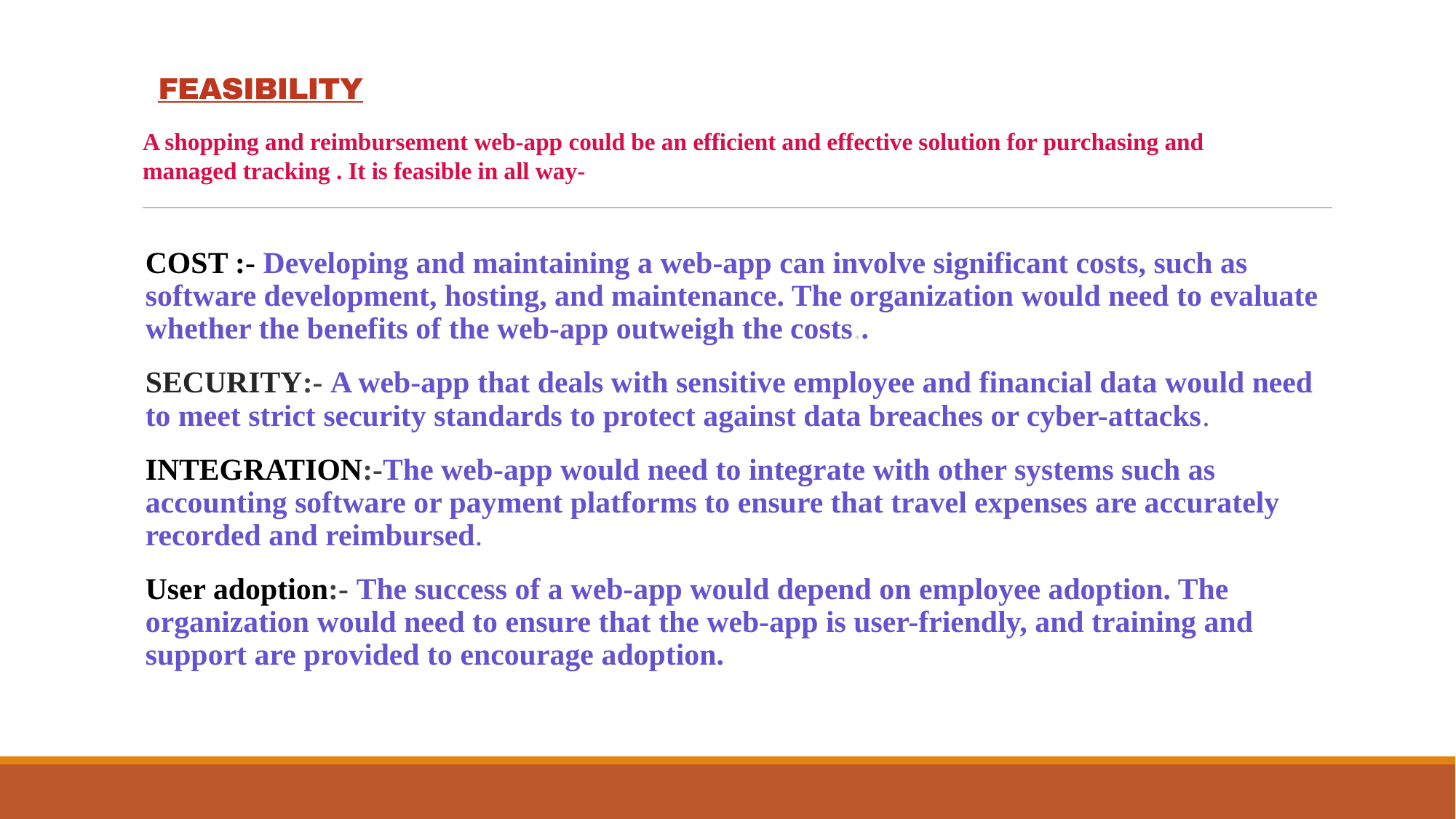

# FEASIBILITY
A shopping and reimbursement web-app could be an efficient and effective solution for purchasing and  managed tracking . It is feasible in all way-
COST :- Developing and maintaining a web-app can involve significant costs, such as software development, hosting, and maintenance. The organization would need to evaluate whether the benefits of the web-app outweigh the costs..
SECURITY:- A web-app that deals with sensitive employee and financial data would need to meet strict security standards to protect against data breaches or cyber-attacks.
INTEGRATION:-The web-app would need to integrate with other systems such as accounting software or payment platforms to ensure that travel expenses are accurately recorded and reimbursed.
User adoption:- The success of a web-app would depend on employee adoption. The organization would need to ensure that the web-app is user-friendly, and training and support are provided to encourage adoption.